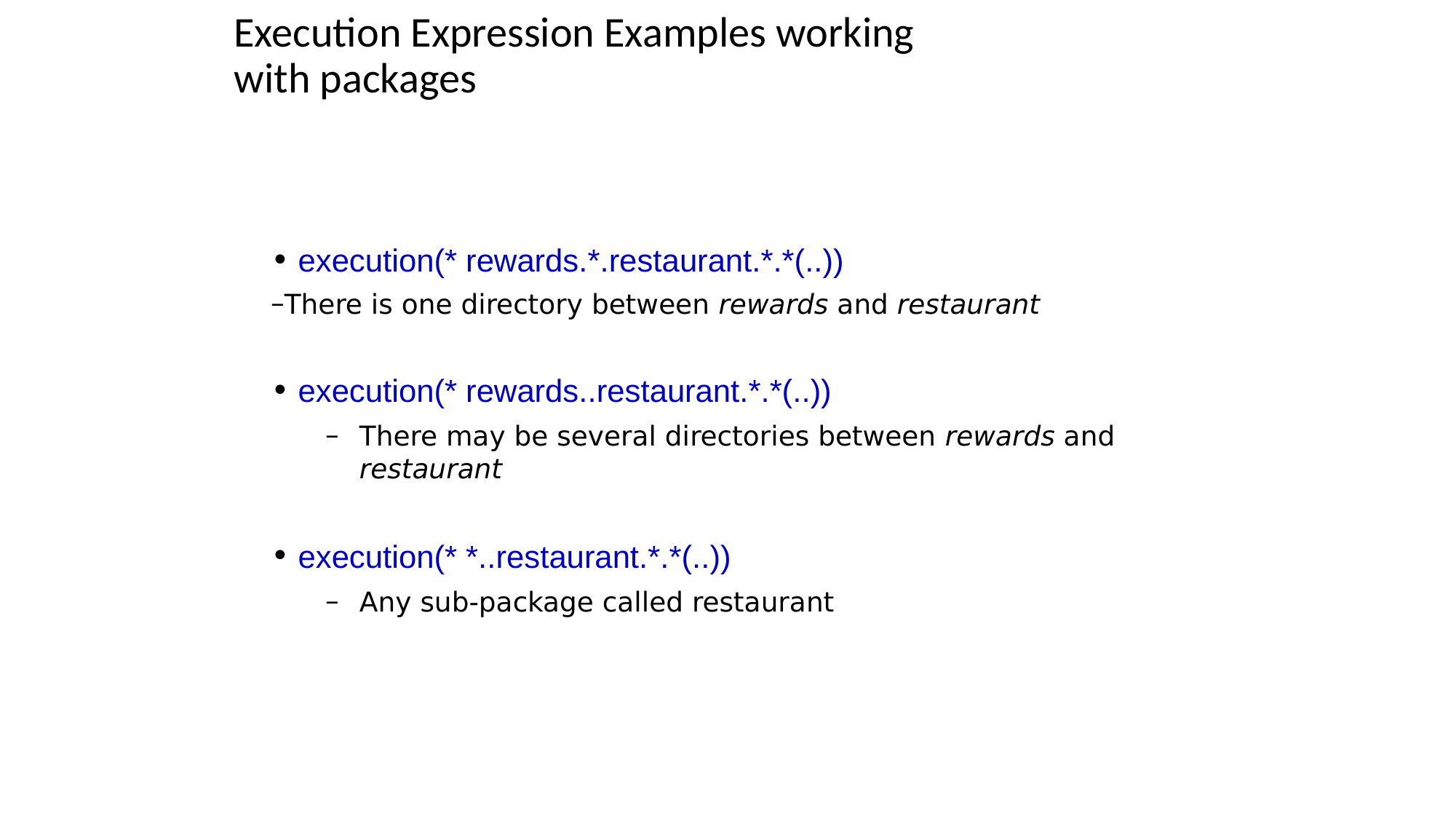

Execution Expression Examples working with packages
execution(* rewards.*.restaurant.*.*(..))
There is one directory between rewards and restaurant

execution(* rewards..restaurant.*.*(..))
There may be several directories between rewards and restaurant

execution(* *..restaurant.*.*(..))
Any sub-package called restaurant